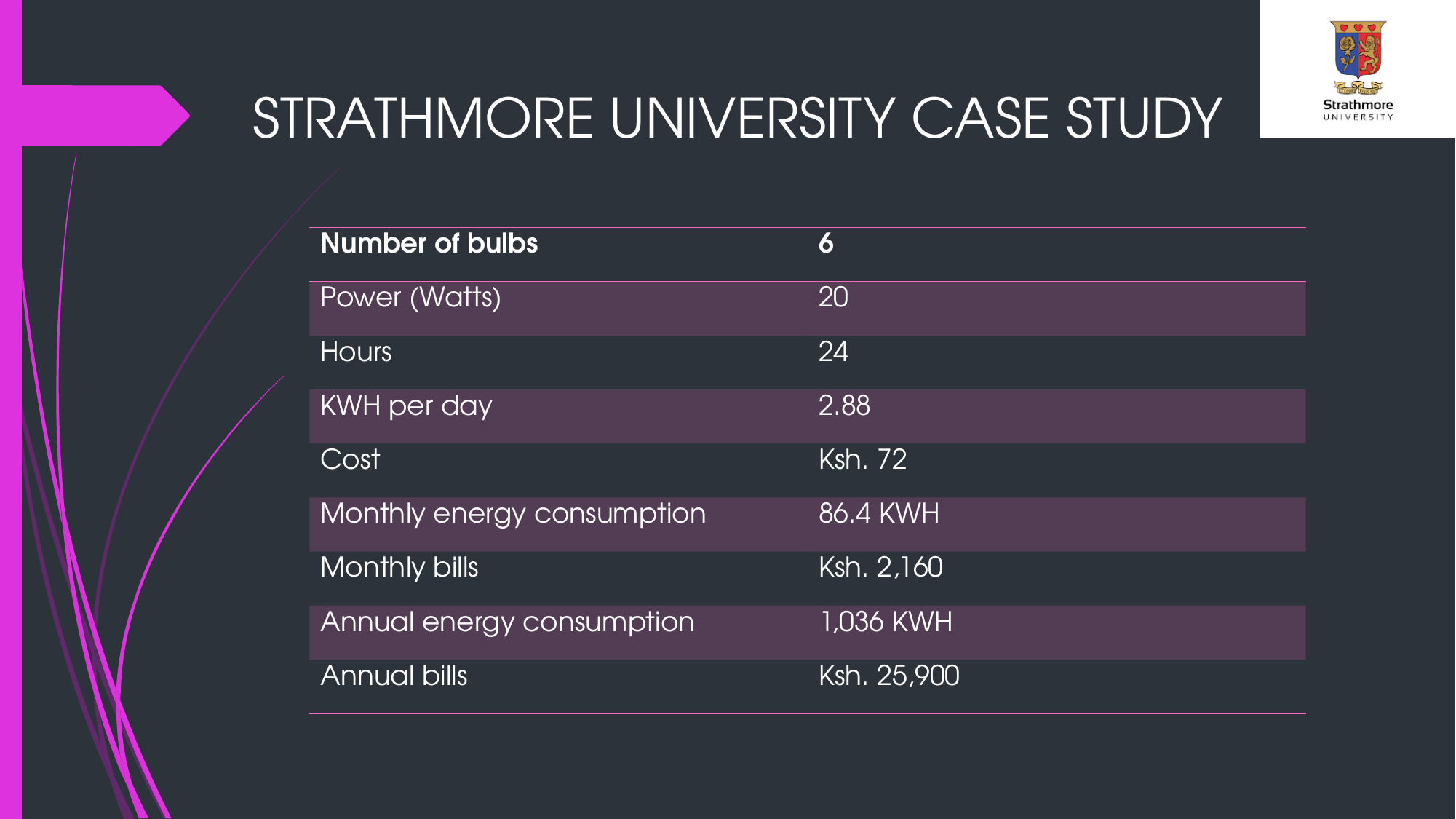

# STRATHMORE UNIVERSITY CASE STUDY
| Number of bulbs | 6 |
| --- | --- |
| Power (Watts) | 20 |
| Hours | 24 |
| KWH per day | 2.88 |
| Cost | Ksh. 72 |
| Monthly energy consumption | 86.4 KWH |
| Monthly bills | Ksh. 2,160 |
| Annual energy consumption | 1,036 KWH |
| Annual bills | Ksh. 25,900 |